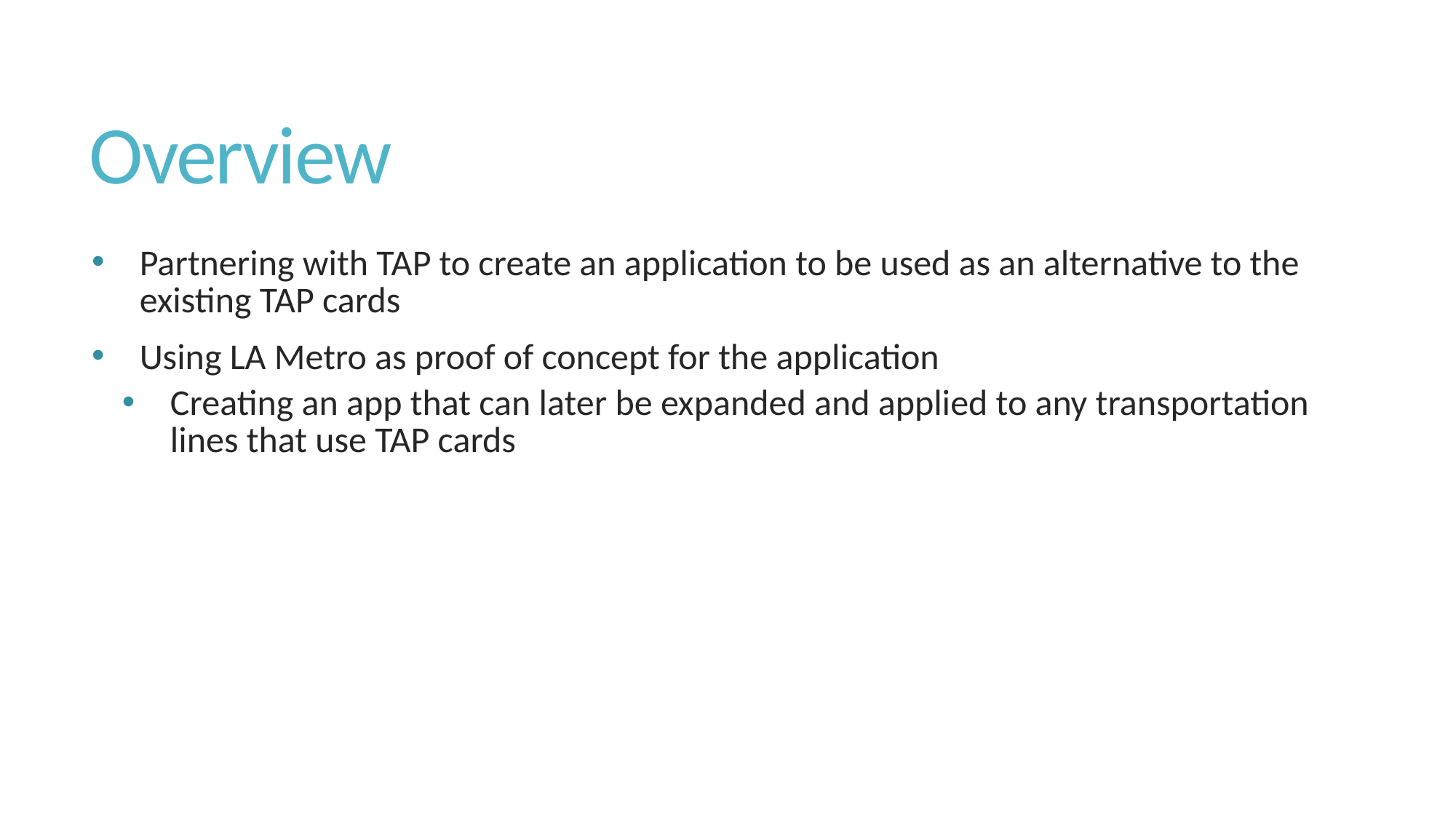

# Overview
Partnering with TAP to create an application to be used as an alternative to the existing TAP cards
Using LA Metro as proof of concept for the application
Creating an app that can later be expanded and applied to any transportation lines that use TAP cards